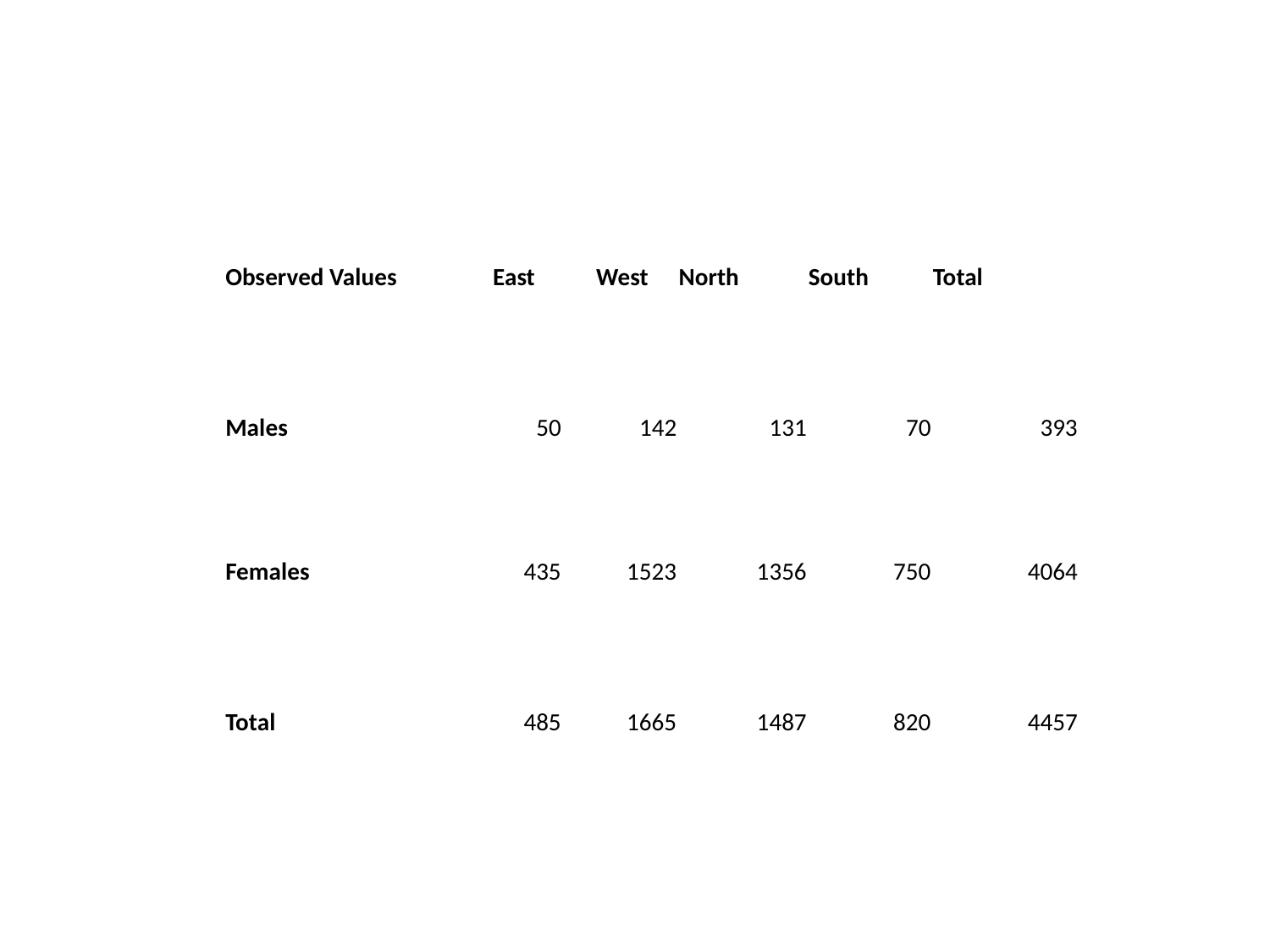

#
| Observed Values | East | West | North | South | Total |
| --- | --- | --- | --- | --- | --- |
| Males | 50 | 142 | 131 | 70 | 393 |
| Females | 435 | 1523 | 1356 | 750 | 4064 |
| Total | 485 | 1665 | 1487 | 820 | 4457 |
|  |  |  |  |  |  |
| --- | --- | --- | --- | --- | --- |
|  |  |  |  |  |  |
|  |  |  |  |  |  |
|  |  |  |  |  |  |